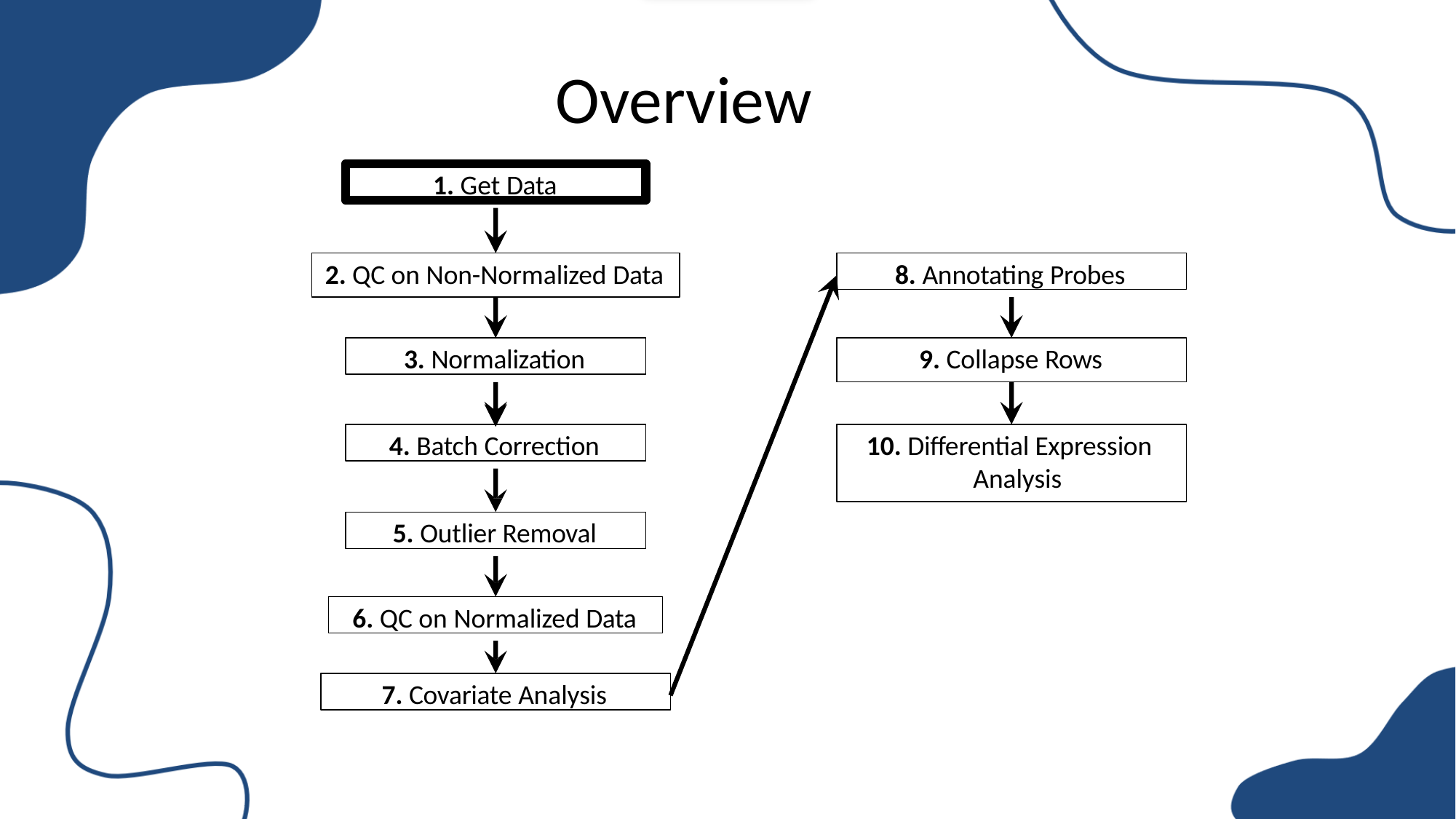

# Overview
1. Get Data

8. Annotating Probes
2. QC on Non-Normalized Data

3. Normalization
9. Collapse Rows

4. Batch Correction
10. Differential Expression  Analysis

5. Outlier Removal

6. QC on Normalized Data

7. Covariate Analysis